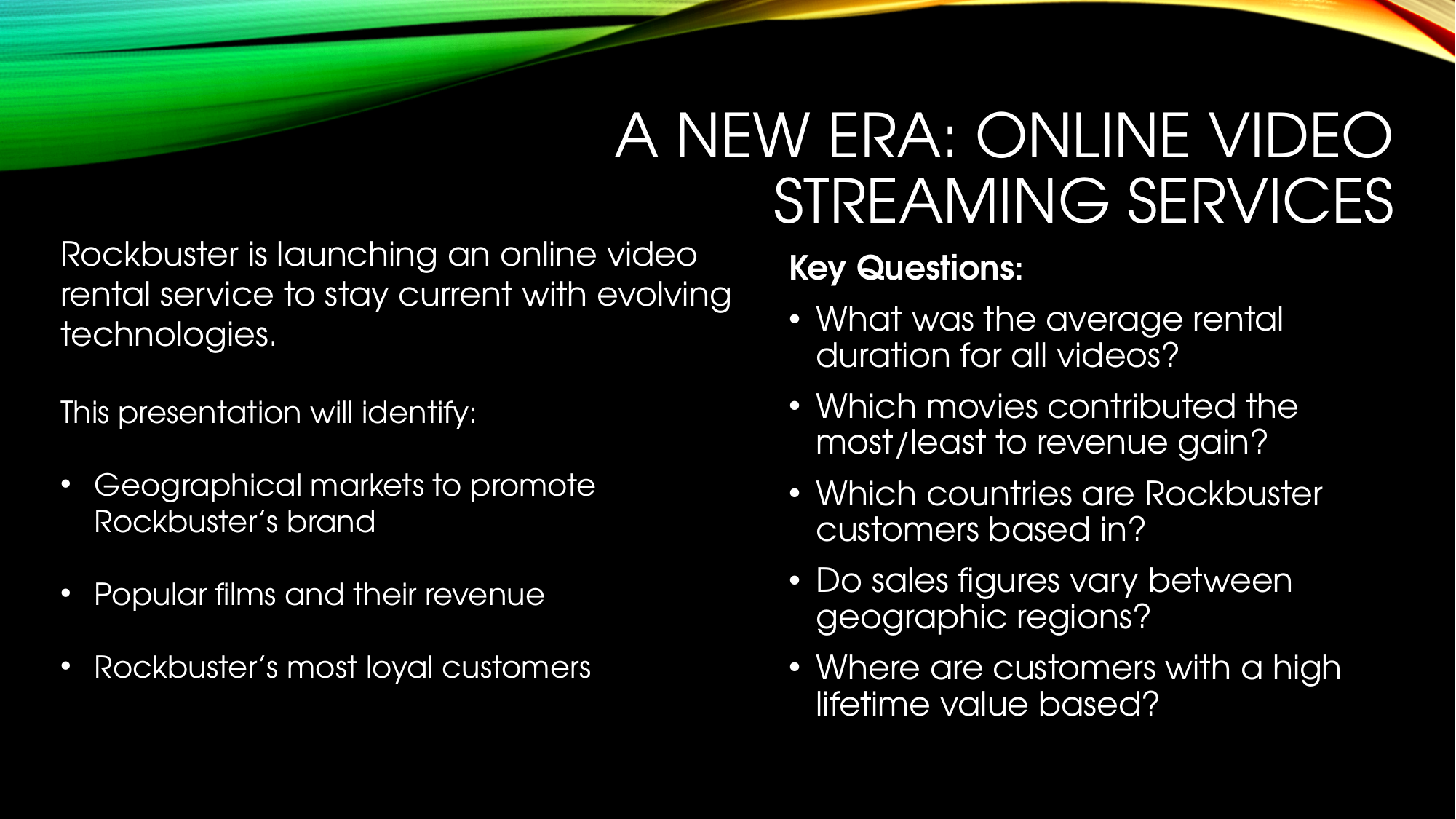

# A new era: online video streaming services
Rockbuster is launching an online video rental service to stay current with evolving technologies.

This presentation will identify:

Geographical markets to promote Rockbuster’s brand

Popular films and their revenue

Rockbuster’s most loyal customers

Key Questions:
What was the average rental duration for all videos?
Which movies contributed the most/least to revenue gain?
Which countries are Rockbuster customers based in?
Do sales figures vary between geographic regions?
Where are customers with a high lifetime value based?